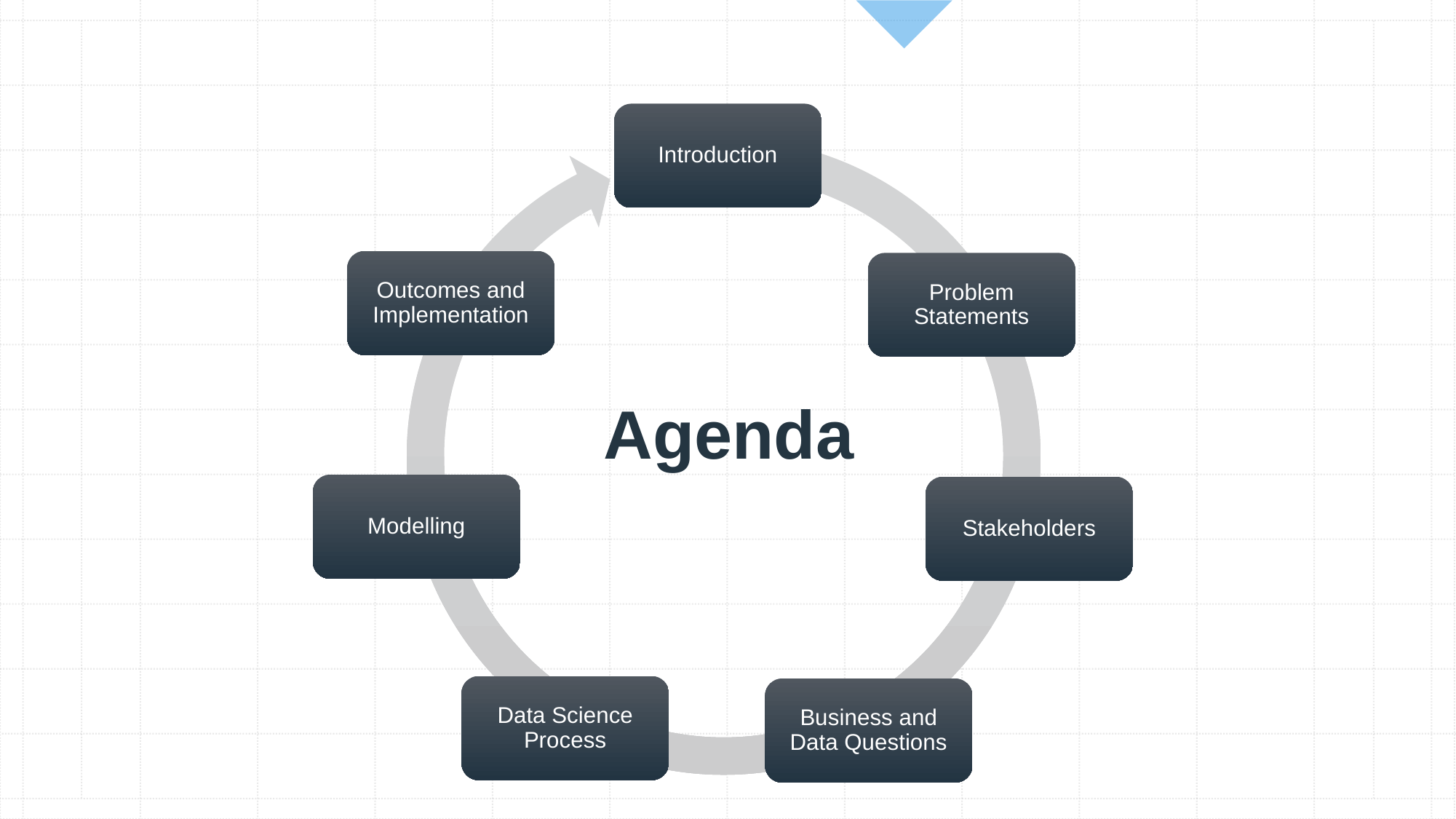

# Agenda
Introduction

Outcomes and Implementation
Problem Statements
Modelling
Stakeholders
Data Science Process
Business and Data Questions